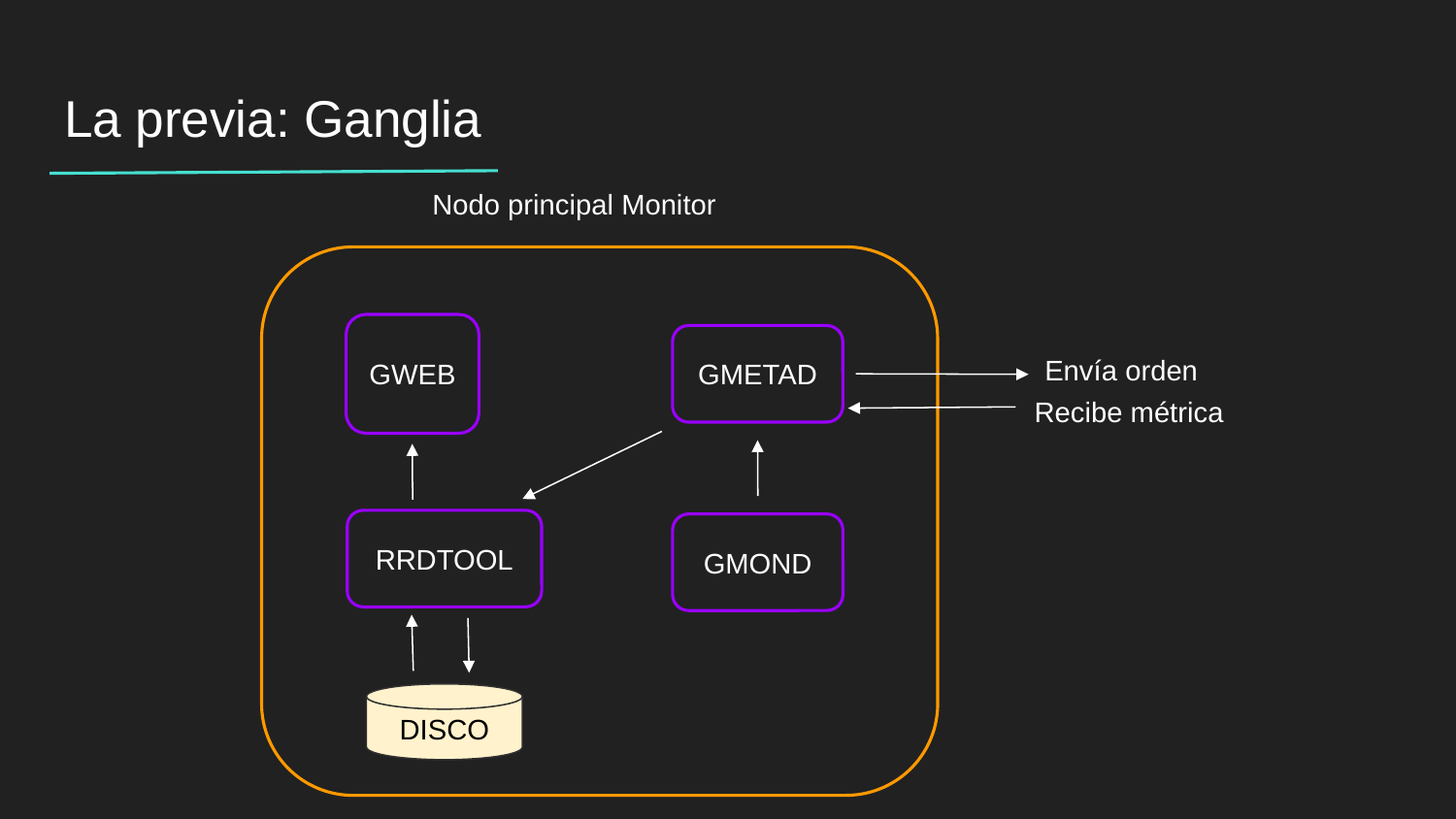

# La previa: Ganglia
Nodo principal Monitor

GWEB
GMETAD
Envía orden
Recibe métrica
RRDTOOL
GMOND
DISCO